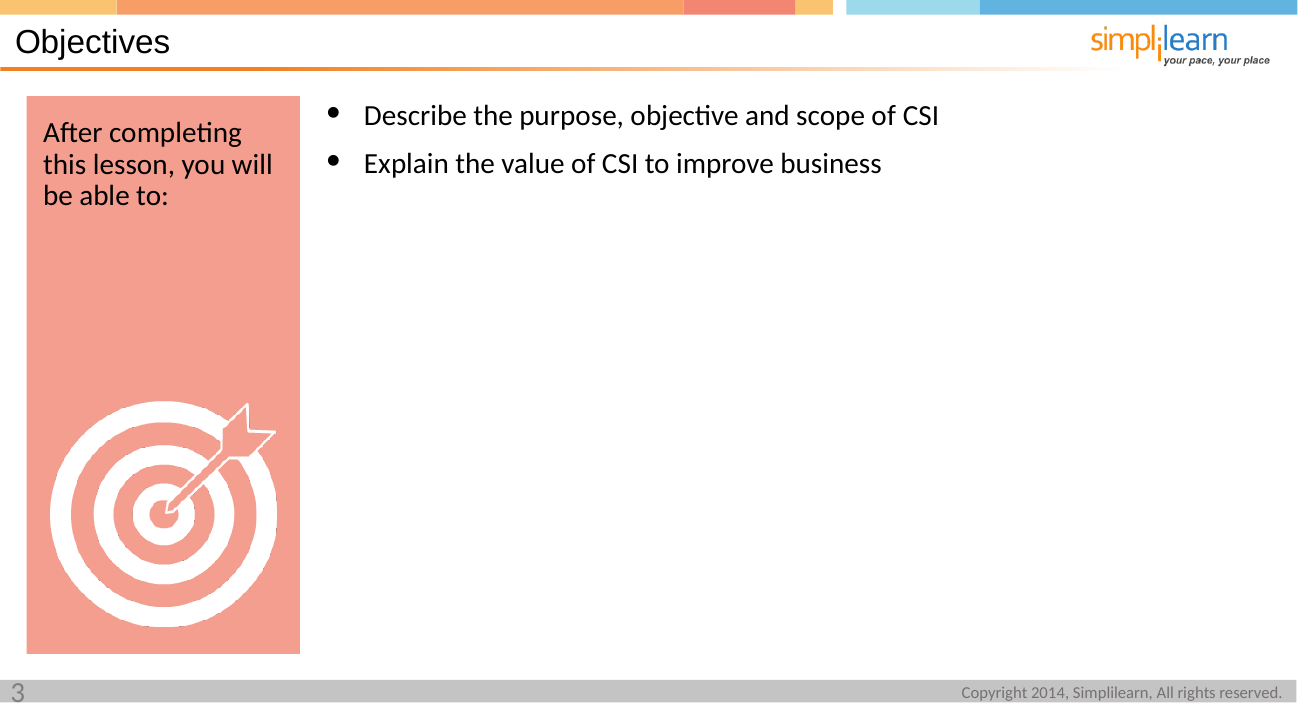

Objectives
Describe the purpose, objective and scope of CSI
Explain the value of CSI to improve business

After completing this lesson, you will be able to: